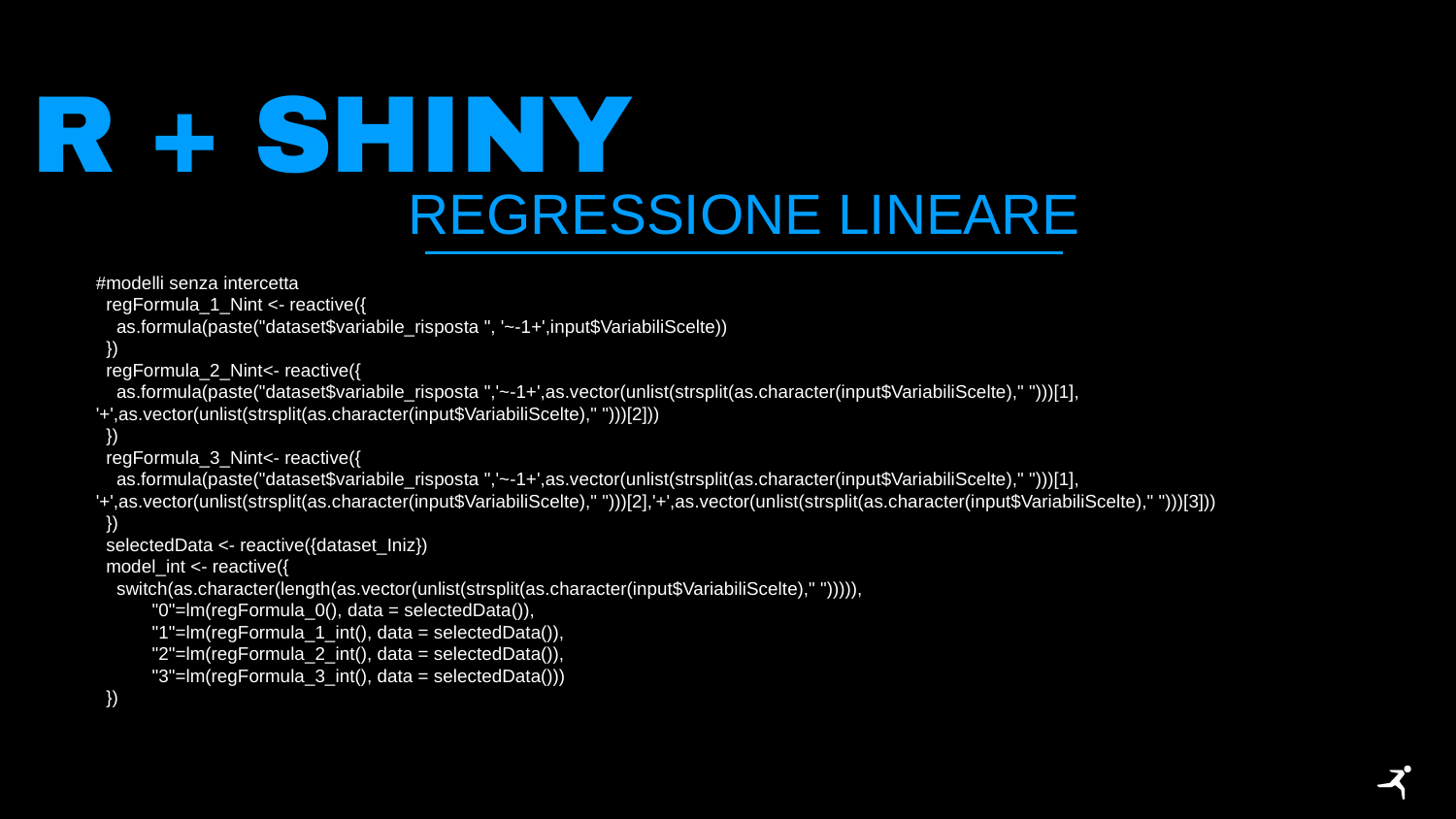

# R + SHINY
REGRESSIONE LINEARE
#modelli senza intercetta
  regFormula_1_Nint <- reactive({
    as.formula(paste("dataset$variabile_risposta ", '~-1+',input$VariabiliScelte))
  })
  regFormula_2_Nint<- reactive({
    as.formula(paste("dataset$variabile_risposta ",'~-1+',as.vector(unlist(strsplit(as.character(input$VariabiliScelte)," ")))[1], 	'+',as.vector(unlist(strsplit(as.character(input$VariabiliScelte)," ")))[2]))
  })
  regFormula_3_Nint<- reactive({
    as.formula(paste("dataset$variabile_risposta ",'~-1+',as.vector(unlist(strsplit(as.character(input$VariabiliScelte)," ")))[1], 	'+',as.vector(unlist(strsplit(as.character(input$VariabiliScelte)," ")))[2],'+',as.vector(unlist(strsplit(as.character(input$VariabiliScelte)," ")))[3]))
  })
  selectedData <- reactive({dataset_Iniz})
  model_int <- reactive({
    switch(as.character(length(as.vector(unlist(strsplit(as.character(input$VariabiliScelte)," "))))),
           "0"=lm(regFormula_0(), data = selectedData()),
           "1"=lm(regFormula_1_int(), data = selectedData()),
           "2"=lm(regFormula_2_int(), data = selectedData()),
           "3"=lm(regFormula_3_int(), data = selectedData()))
  })